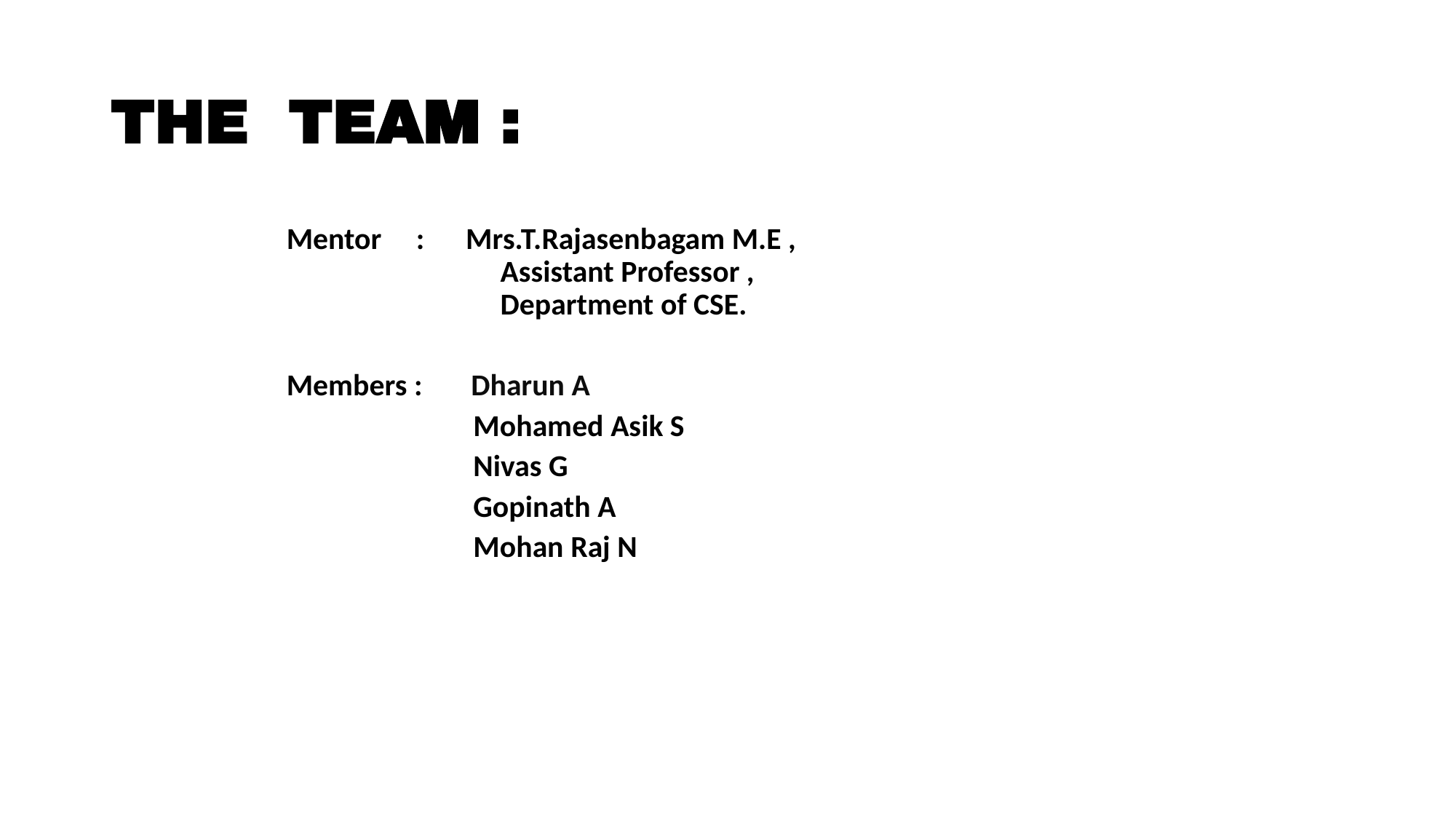

# THE  TEAM :
Mentor     :      Mrs.T.Rajasenbagam M.E ,
                               Assistant Professor ,
                               Department of CSE.

Members :       Dharun A
                           Mohamed Asik S
                           Nivas G
                           Gopinath A
                           Mohan Raj N